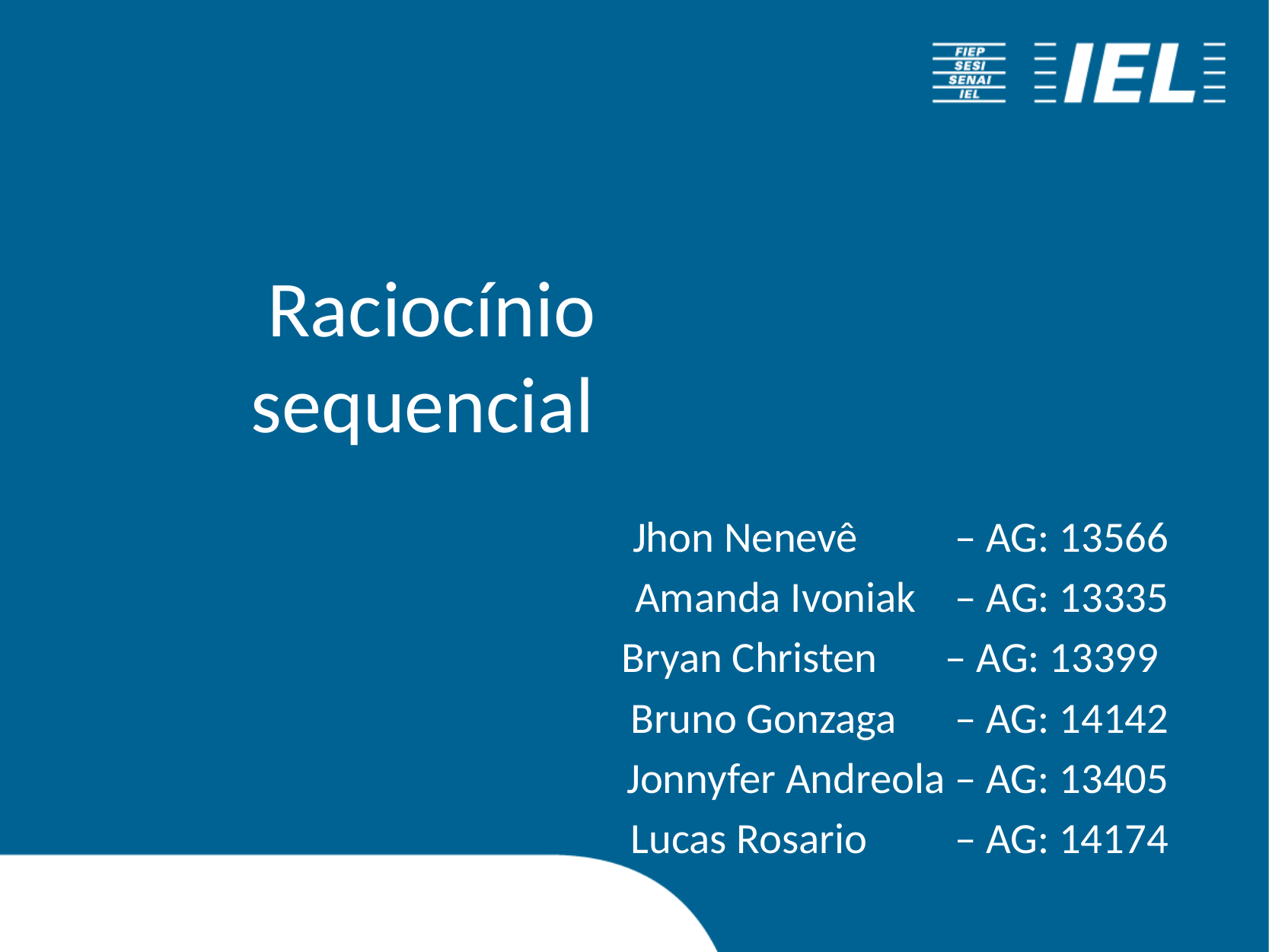

# Raciocínio sequencial
Jhon Nenevê          – AG: 13566
Amanda Ivoniak    – AG: 13335
Bryan Christen       – AG: 13399
Bruno Gonzaga      – AG: 14142
Jonnyfer Andreola – AG: 13405
Lucas Rosario         – AG: 14174